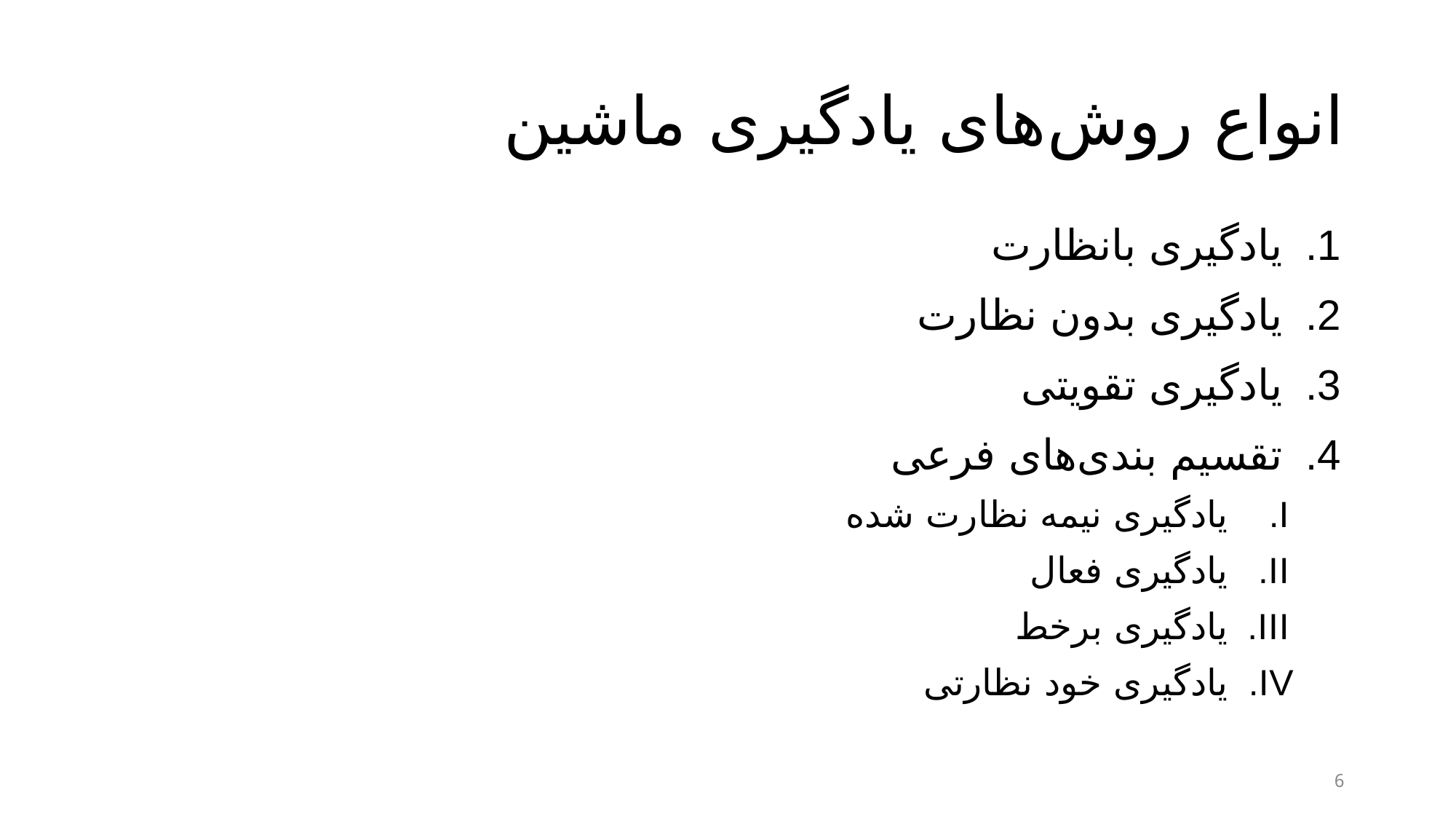

# انواع روش‌‌های یادگیری ماشین
یادگیری بانظارت
یادگیری بدون نظارت
یادگیری تقویتی
تقسیم بندی‌های فرعی
یادگیری نیمه نظارت شده
یادگیری فعال
یادگیری برخط
یادگیری خود نظارتی

6